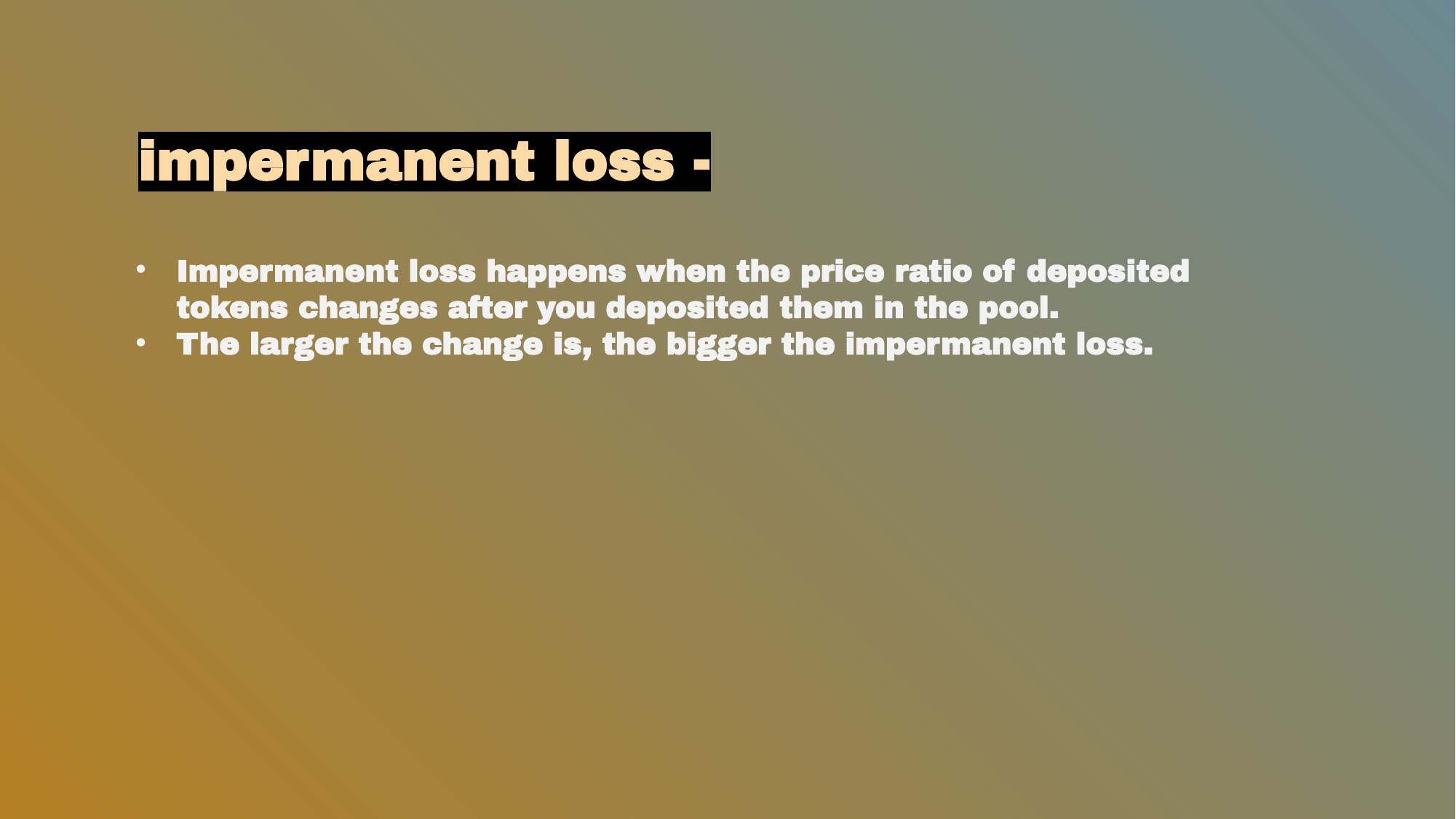

impermanent loss -
Impermanent loss happens when the price ratio of deposited tokens changes after you deposited them in the pool.
The larger the change is, the bigger the impermanent loss.